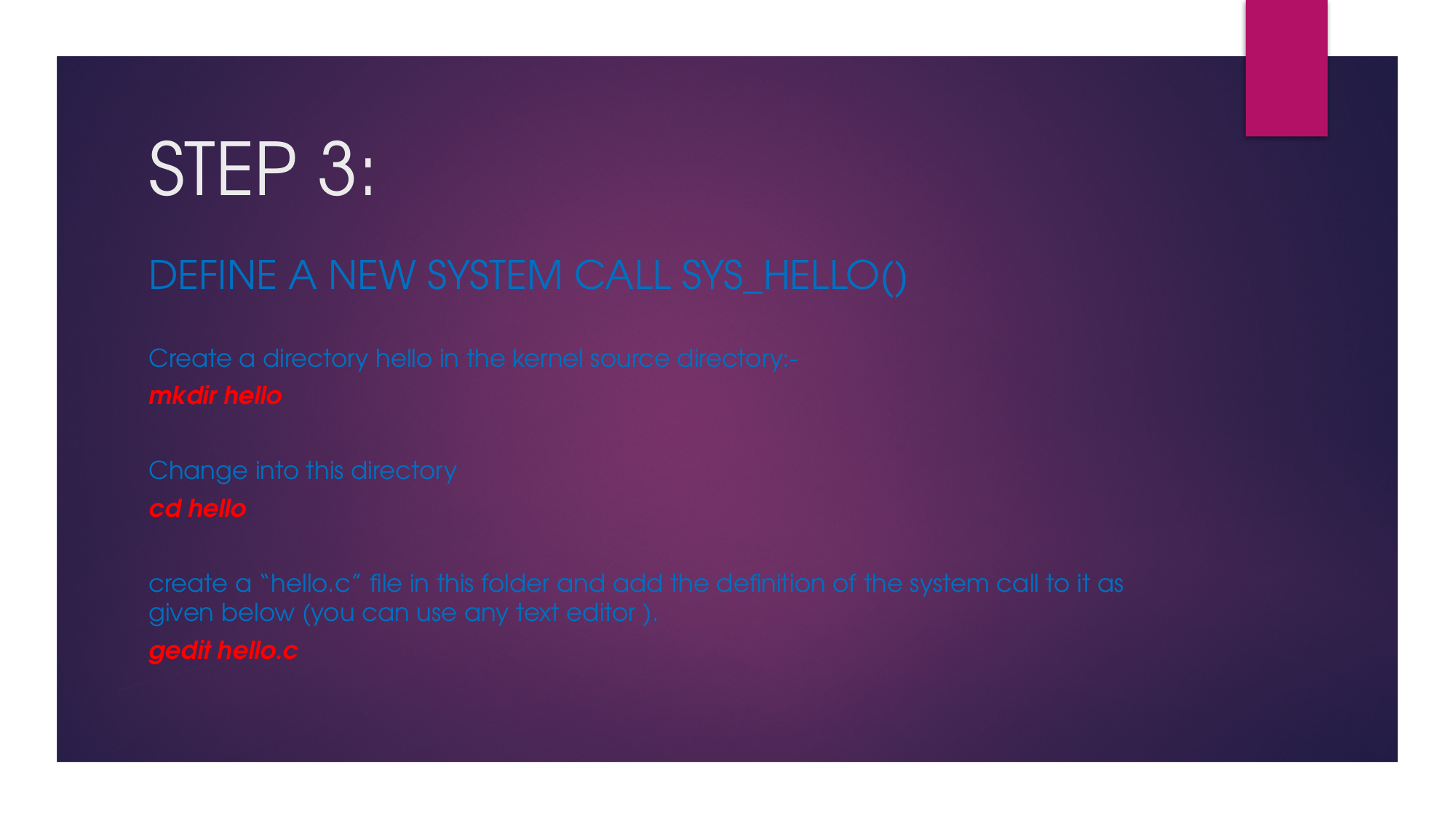

# STEP 3:
Define a new system call sys_hello()

Create a directory hello in the kernel source directory:-
mkdir hello

Change into this directory
cd hello

create a “hello.c” file in this folder and add the definition of the system call to it as given below (you can use any text editor ).
gedit hello.c